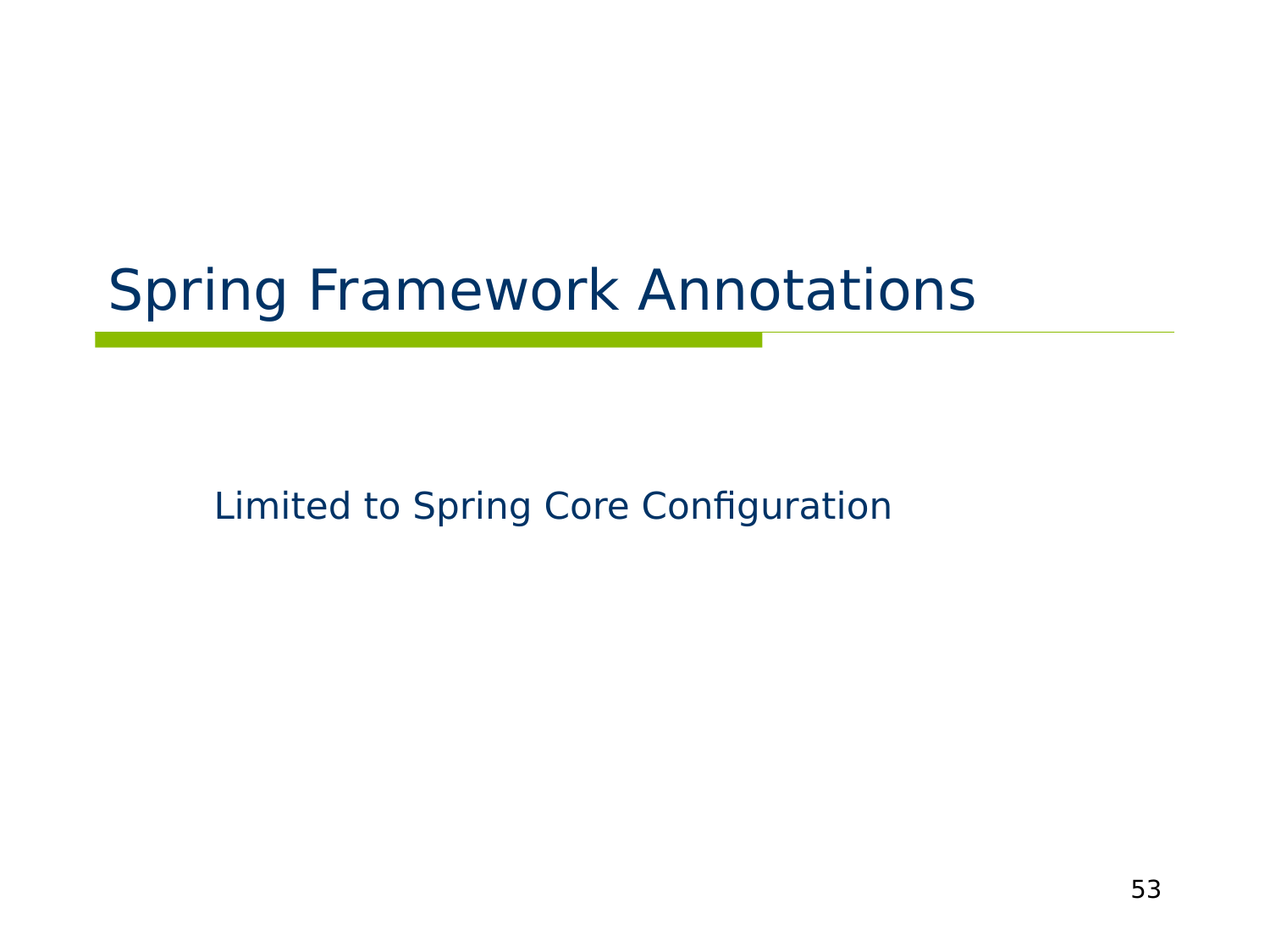

# Spring Framework Annotations
Limited to Spring Core Configuration
53